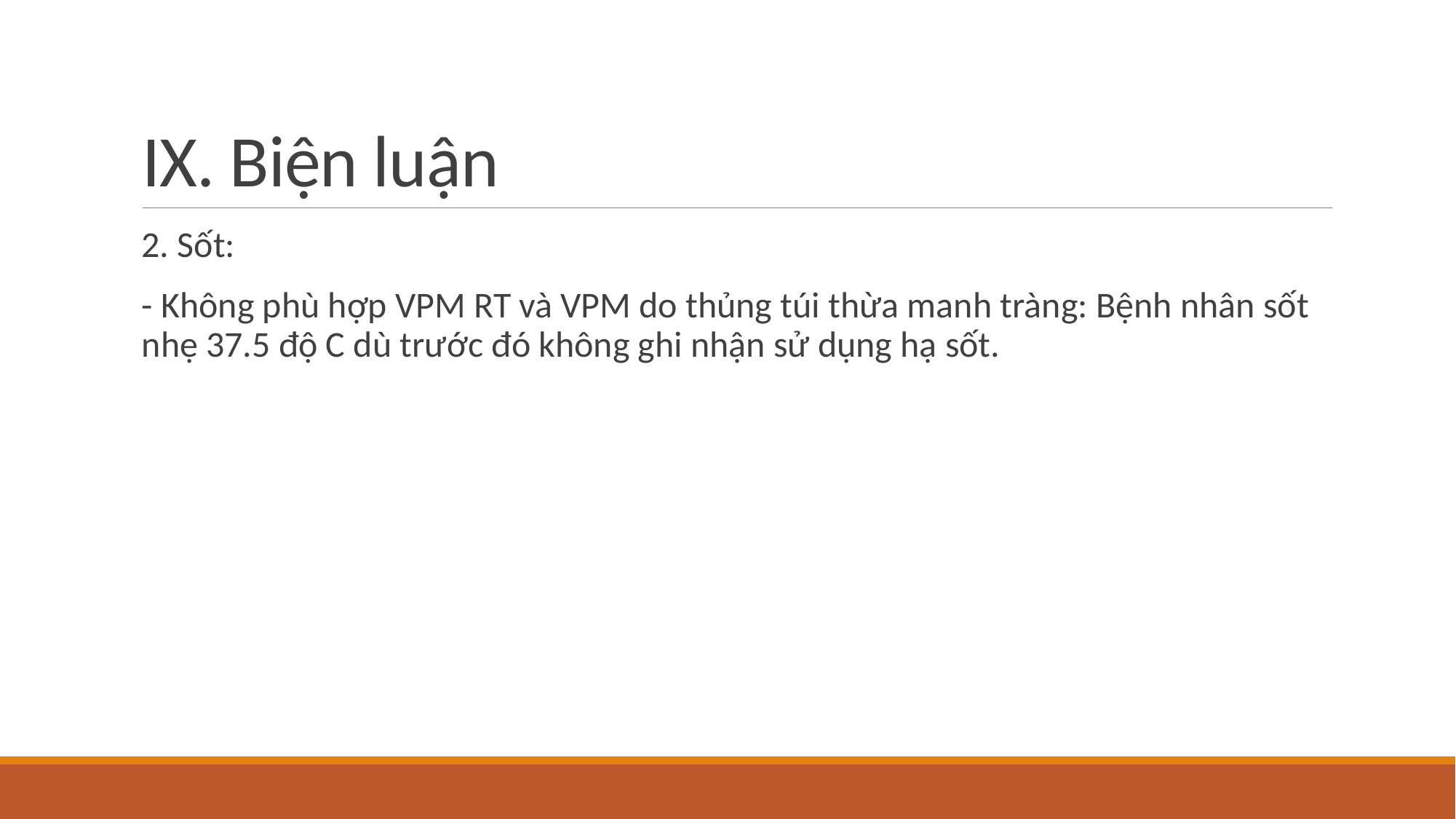

# IX. Biện luận
2. Sốt:
- Không phù hợp VPM RT và VPM do thủng túi thừa manh tràng: Bệnh nhân sốt nhẹ 37.5 độ C dù trước đó không ghi nhận sử dụng hạ sốt.